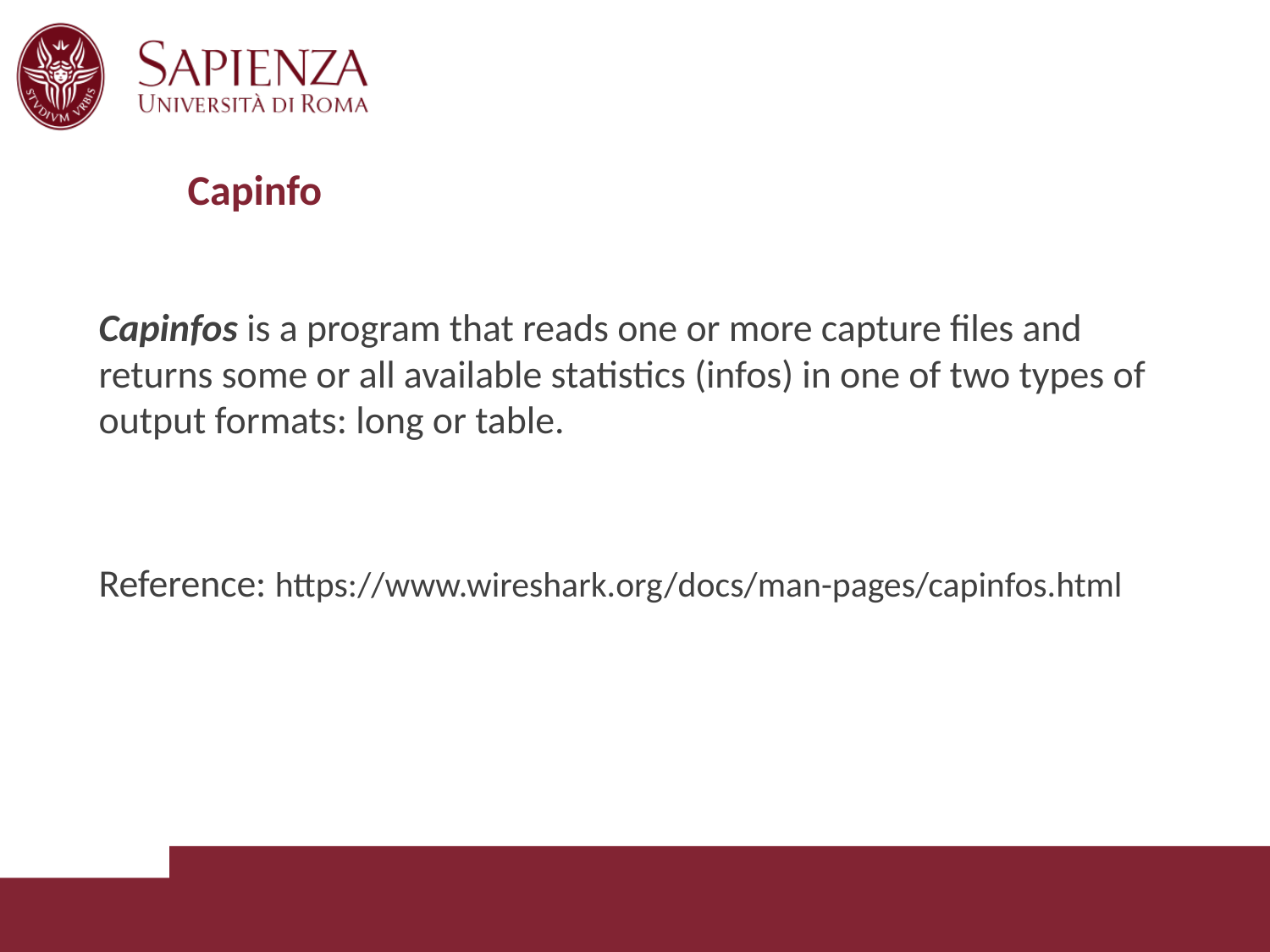

# Capinfo
Capinfos is a program that reads one or more capture files and returns some or all available statistics (infos) in one of two types of output formats: long or table.

Reference: https://www.wireshark.org/docs/man-pages/capinfos.html